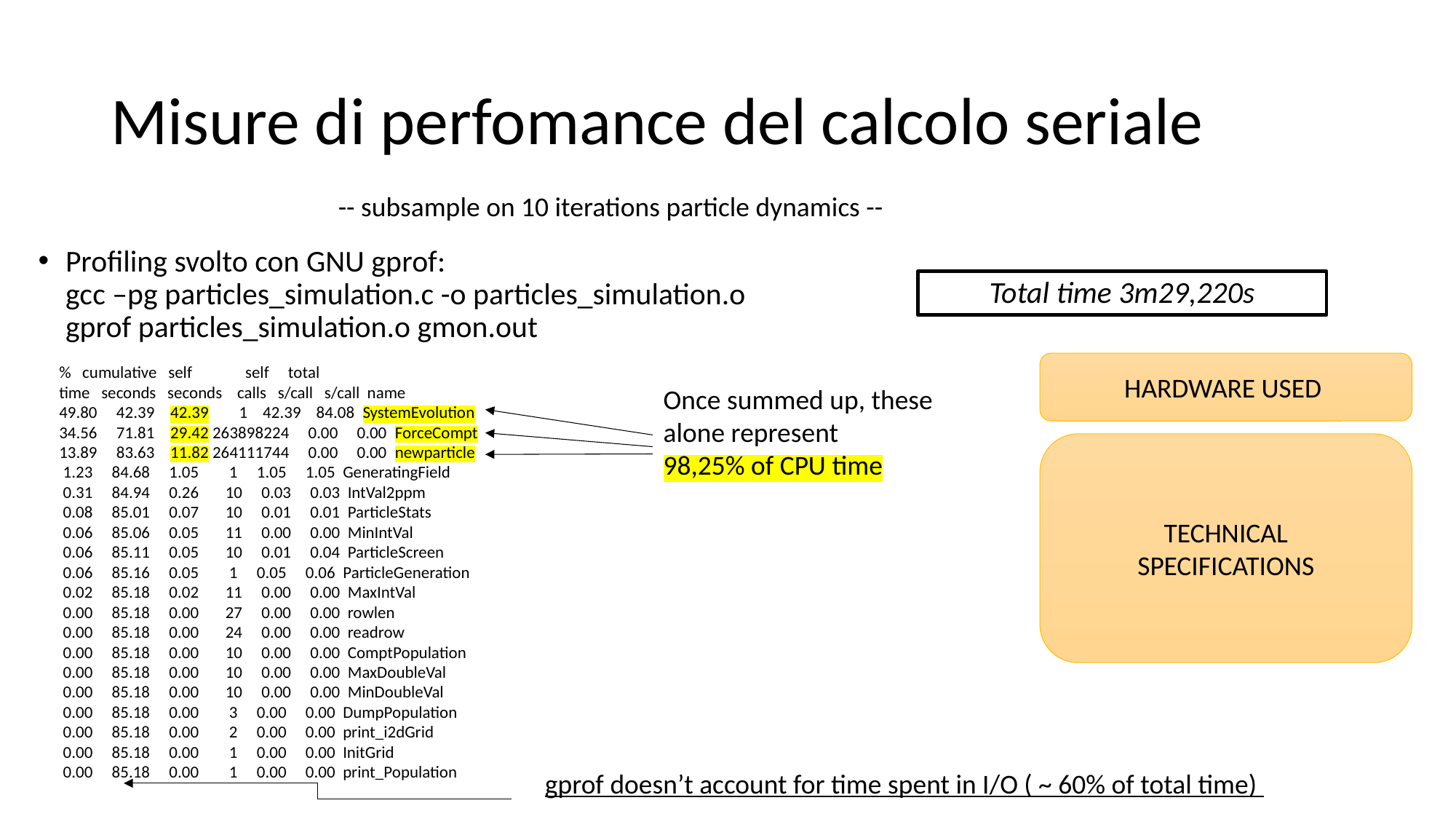

# Misure di perfomance del calcolo seriale
-- subsample on 10 iterations particle dynamics --
Profiling svolto con GNU gprof:
gcc –pg particles_simulation.c -o particles_simulation.o
gprof particles_simulation.o gmon.out

Total time 3m29,220s
HARDWARE USED
 %   cumulative   self              self     total
 time   seconds   seconds    calls   s/call   s/call  name
 49.80     42.39    42.39        1    42.39    84.08  SystemEvolution
 34.56     71.81    29.42 263898224     0.00     0.00  ForceCompt
 13.89     83.63    11.82 264111744     0.00     0.00  newparticle
  1.23     84.68     1.05        1     1.05     1.05  GeneratingField
  0.31     84.94     0.26       10     0.03     0.03  IntVal2ppm
  0.08     85.01     0.07       10     0.01     0.01  ParticleStats
  0.06     85.06     0.05       11     0.00     0.00  MinIntVal
  0.06     85.11     0.05       10     0.01     0.04  ParticleScreen
  0.06     85.16     0.05        1     0.05     0.06  ParticleGeneration
  0.02     85.18     0.02       11     0.00     0.00  MaxIntVal
  0.00     85.18     0.00       27     0.00     0.00  rowlen
  0.00     85.18     0.00       24     0.00     0.00  readrow
  0.00     85.18     0.00       10     0.00     0.00  ComptPopulation
  0.00     85.18     0.00       10     0.00     0.00  MaxDoubleVal
  0.00     85.18     0.00       10     0.00     0.00  MinDoubleVal
  0.00     85.18     0.00        3     0.00     0.00  DumpPopulation
  0.00     85.18     0.00        2     0.00     0.00  print_i2dGrid
  0.00     85.18     0.00        1     0.00     0.00  InitGrid
  0.00     85.18     0.00        1     0.00     0.00  print_Population
Once summed up, these alone represent
98,25% of CPU time
TECHNICAL
SPECIFICATIONS
gprof doesn’t account for time spent in I/O ( ~ 60% of total time)